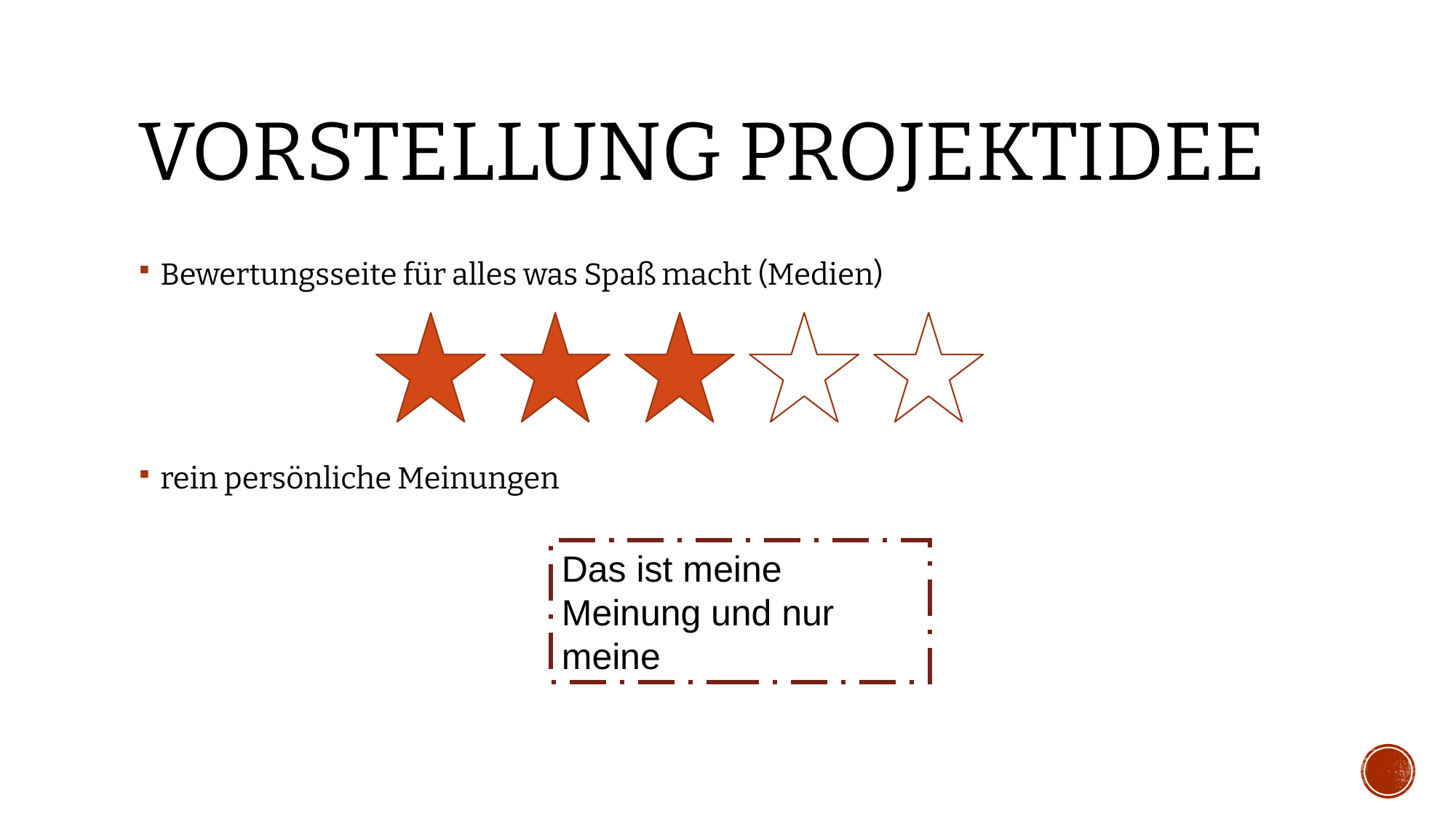

# Vorstellung Projektidee
Bewertungsseite für alles was Spaß macht (Medien)

rein persönliche Meinungen

Das ist meine Meinung und nur meine